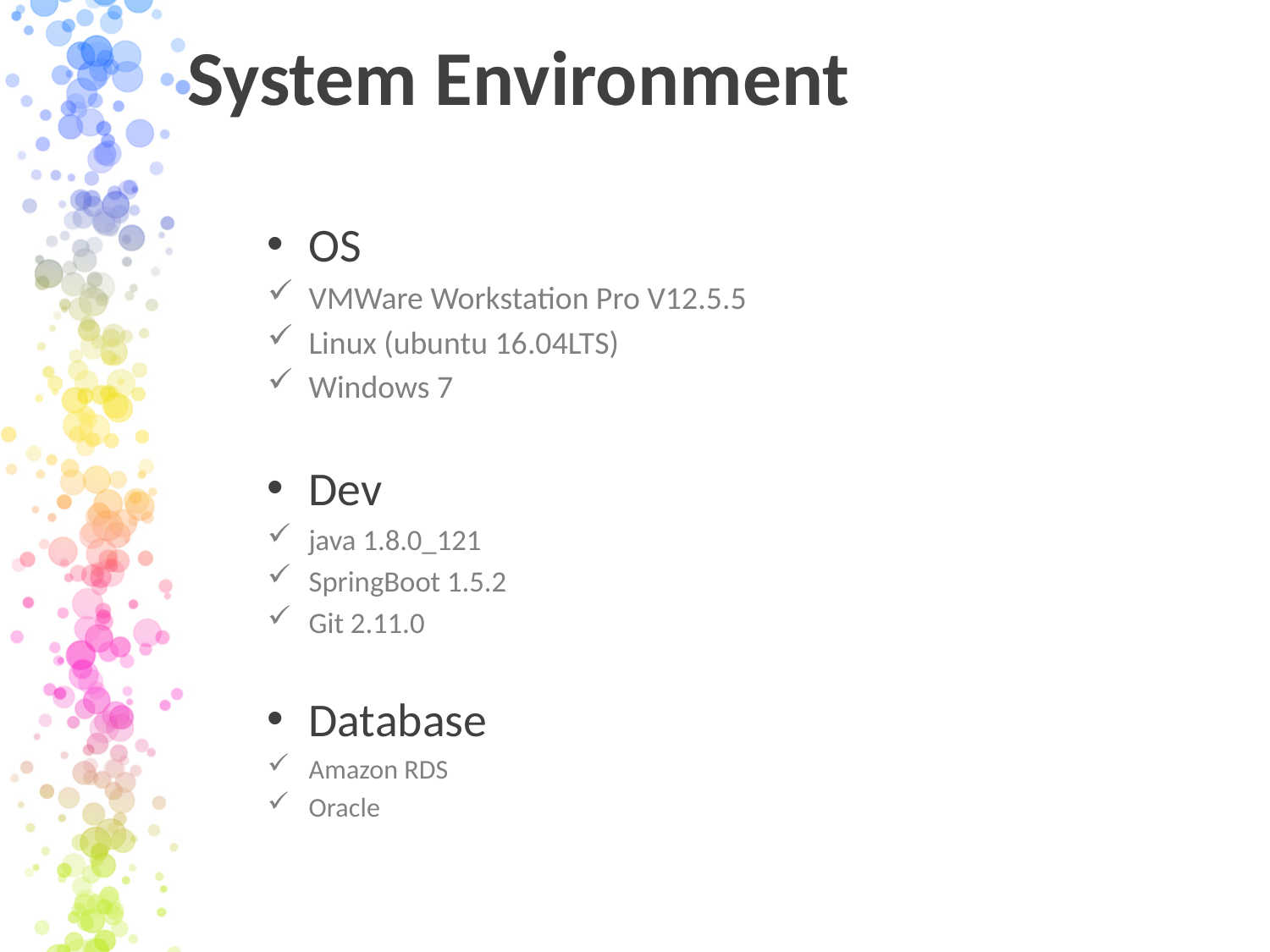

# System Environment
OS
VMWare Workstation Pro V12.5.5
Linux (ubuntu 16.04LTS)
Windows 7

Dev
java 1.8.0_121
SpringBoot 1.5.2
Git 2.11.0

Database
Amazon RDS
Oracle